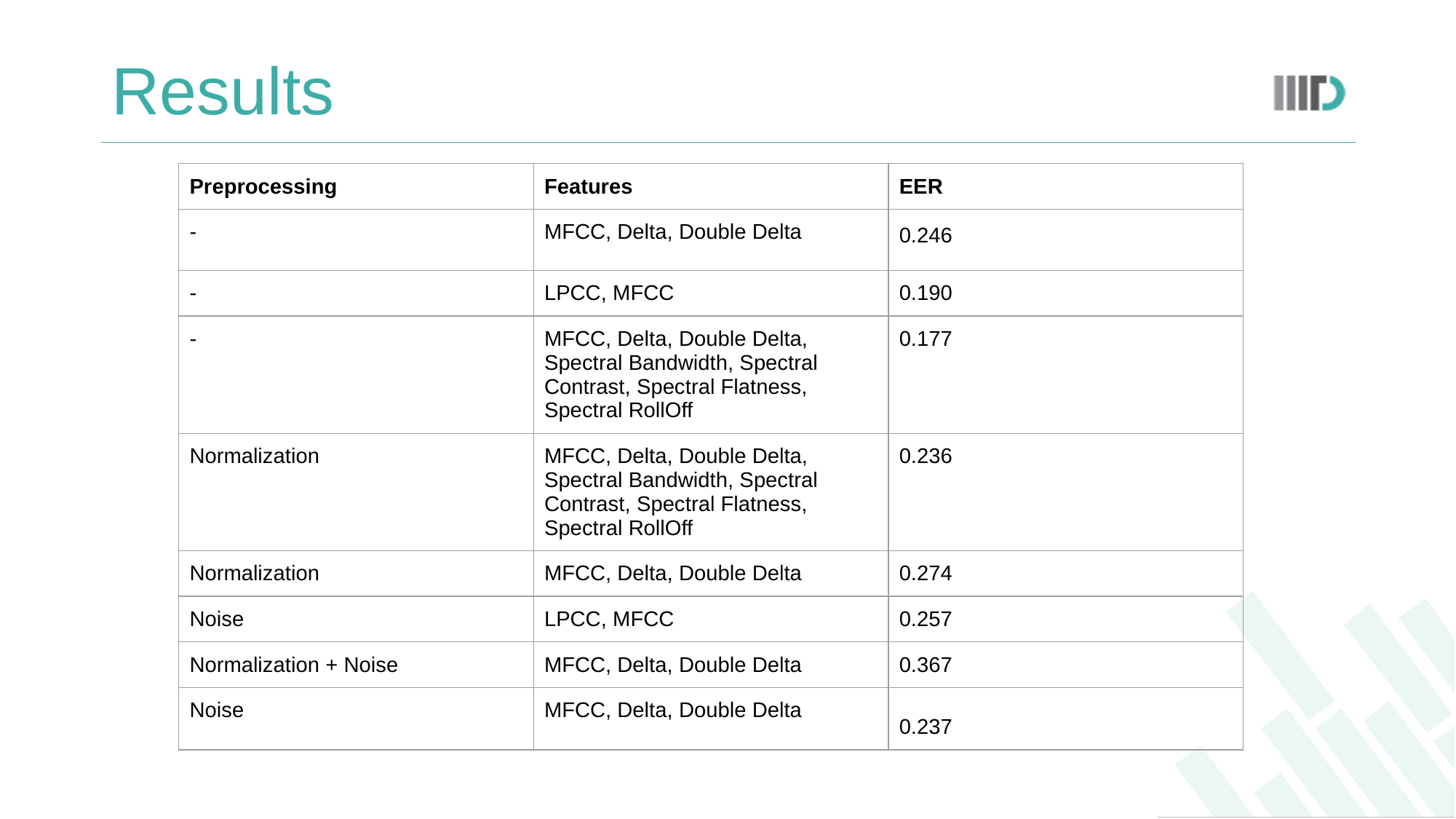

# Results
| Preprocessing | Features | EER |
| --- | --- | --- |
| - | MFCC, Delta, Double Delta | 0.246 |
| - | LPCC, MFCC | 0.190 |
| - | MFCC, Delta, Double Delta, Spectral Bandwidth, Spectral Contrast, Spectral Flatness, Spectral RollOff | 0.177 |
| Normalization | MFCC, Delta, Double Delta, Spectral Bandwidth, Spectral Contrast, Spectral Flatness, Spectral RollOff | 0.236 |
| Normalization | MFCC, Delta, Double Delta | 0.274 |
| Noise | LPCC, MFCC | 0.257 |
| Normalization + Noise | MFCC, Delta, Double Delta | 0.367 |
| Noise | MFCC, Delta, Double Delta | 0.237 |